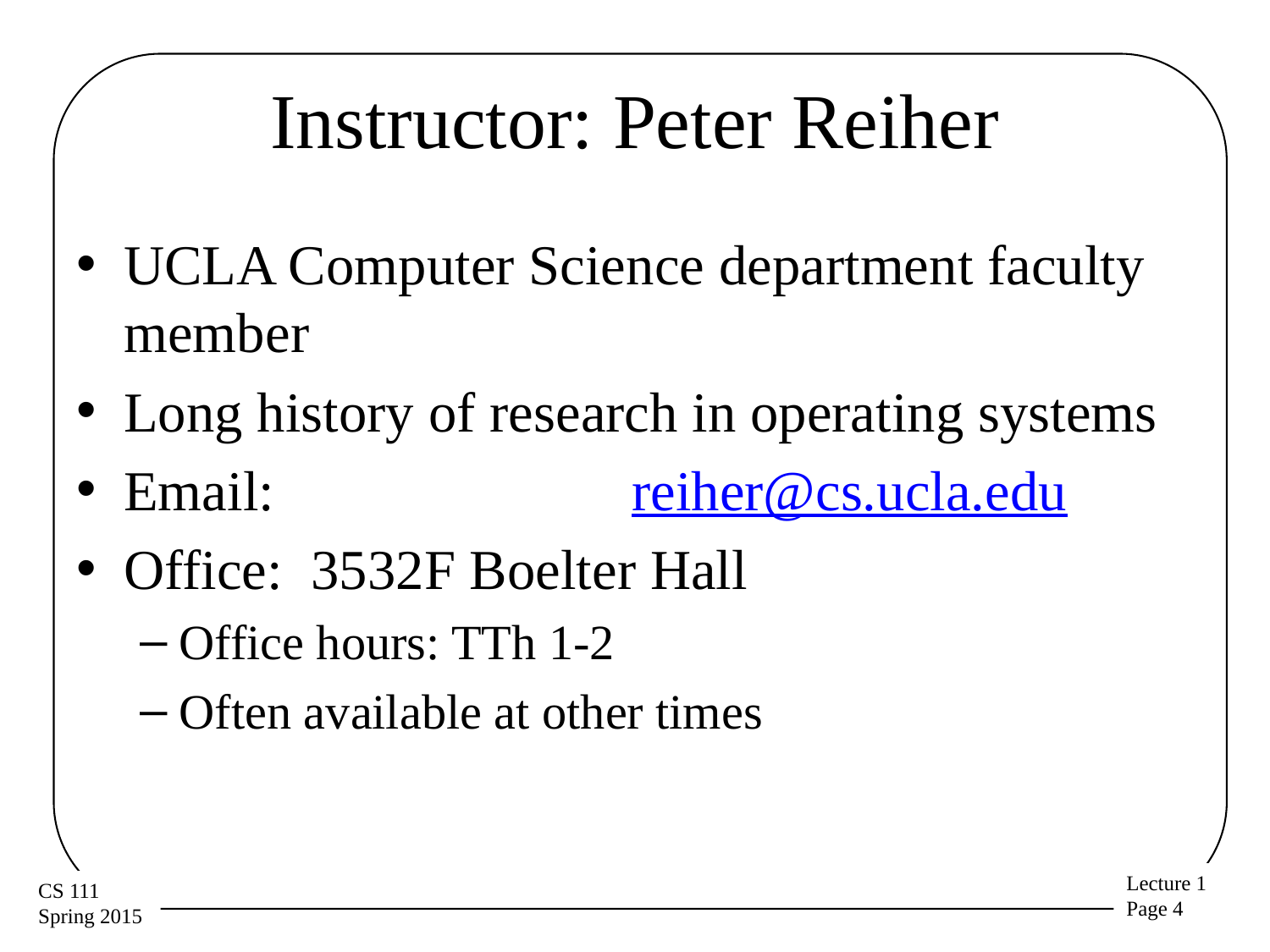

# Instructor: Peter Reiher
UCLA Computer Science department faculty member
Long history of research in operating systems
Email:			reiher@cs.ucla.edu
Office:  3532F Boelter Hall
Office hours: TTh 1-2
Often available at other times